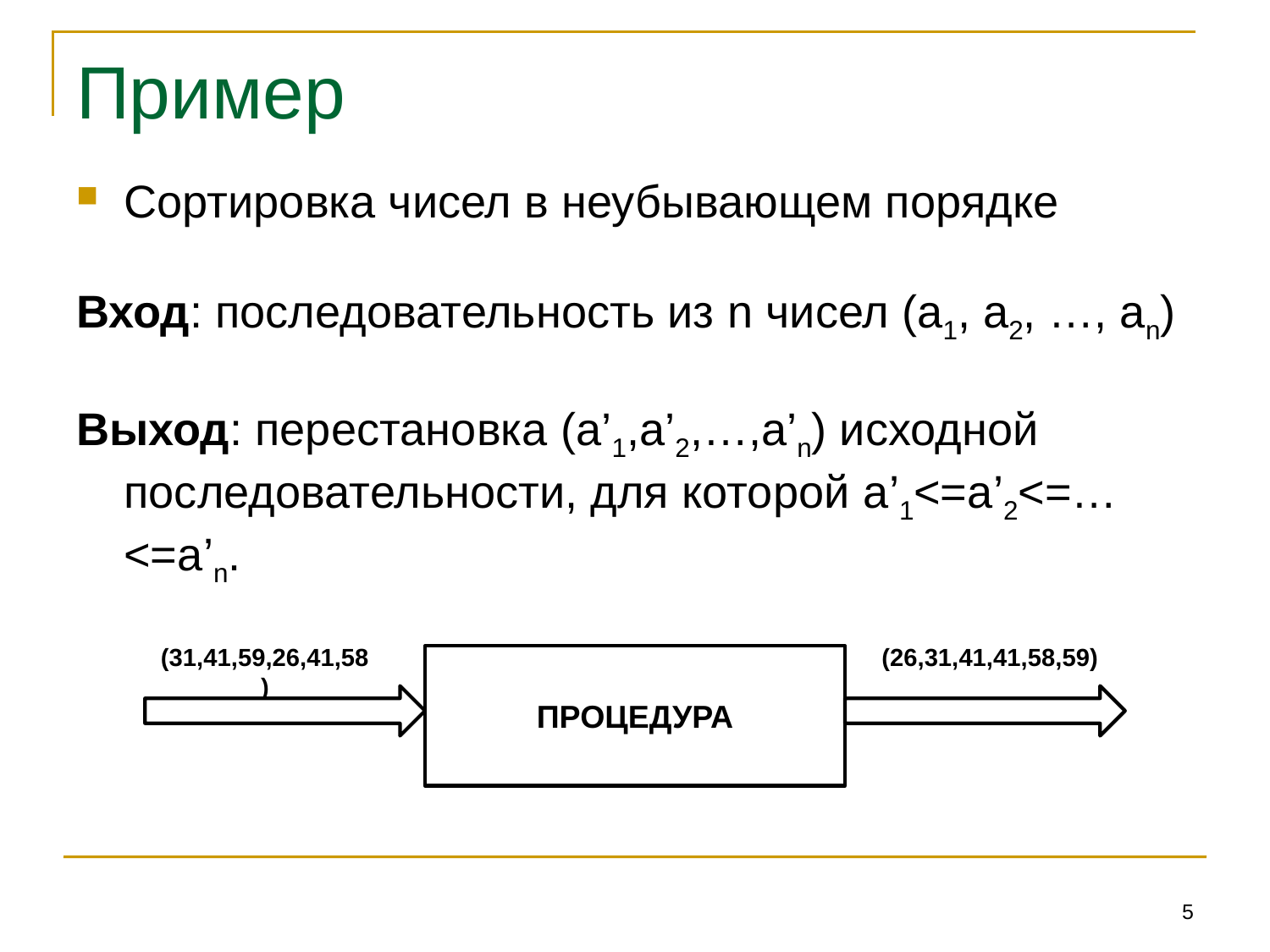

# Пример
Сортировка чисел в неубывающем порядке

Вход: последовательность из n чисел (а1, а2, …, аn)

Выход: перестановка (a’1,a’2,…,a’n) исходной последовательности, для которой a’1<=a’2<=…<=a’n.

(31,41,59,26,41,58)
(26,31,41,41,58,59)
ПРОЦЕДУРА

5